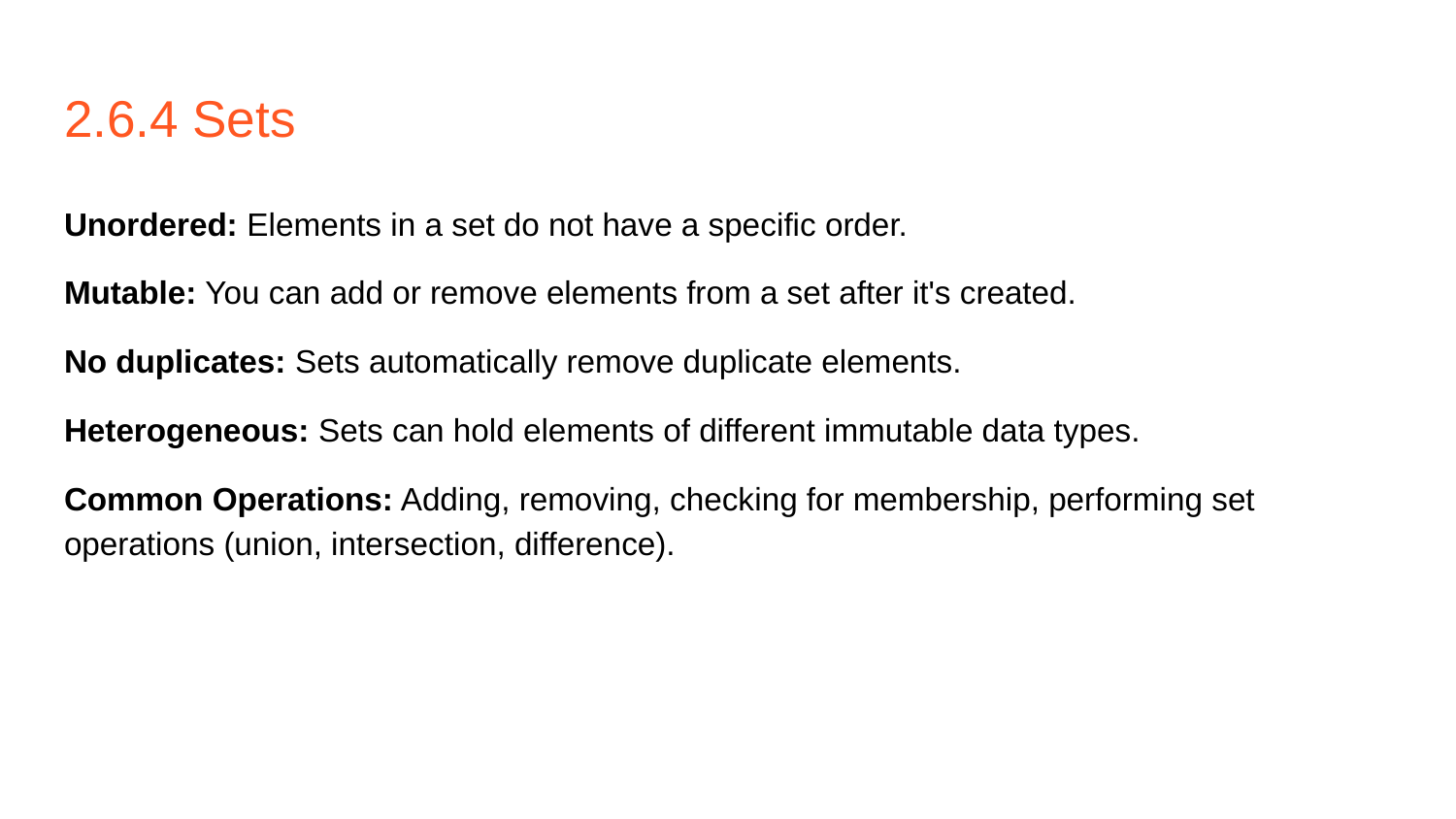

# 2.6.4 Sets
Unordered: Elements in a set do not have a specific order.
Mutable: You can add or remove elements from a set after it's created.
No duplicates: Sets automatically remove duplicate elements.
Heterogeneous: Sets can hold elements of different immutable data types.
Common Operations: Adding, removing, checking for membership, performing set operations (union, intersection, difference).